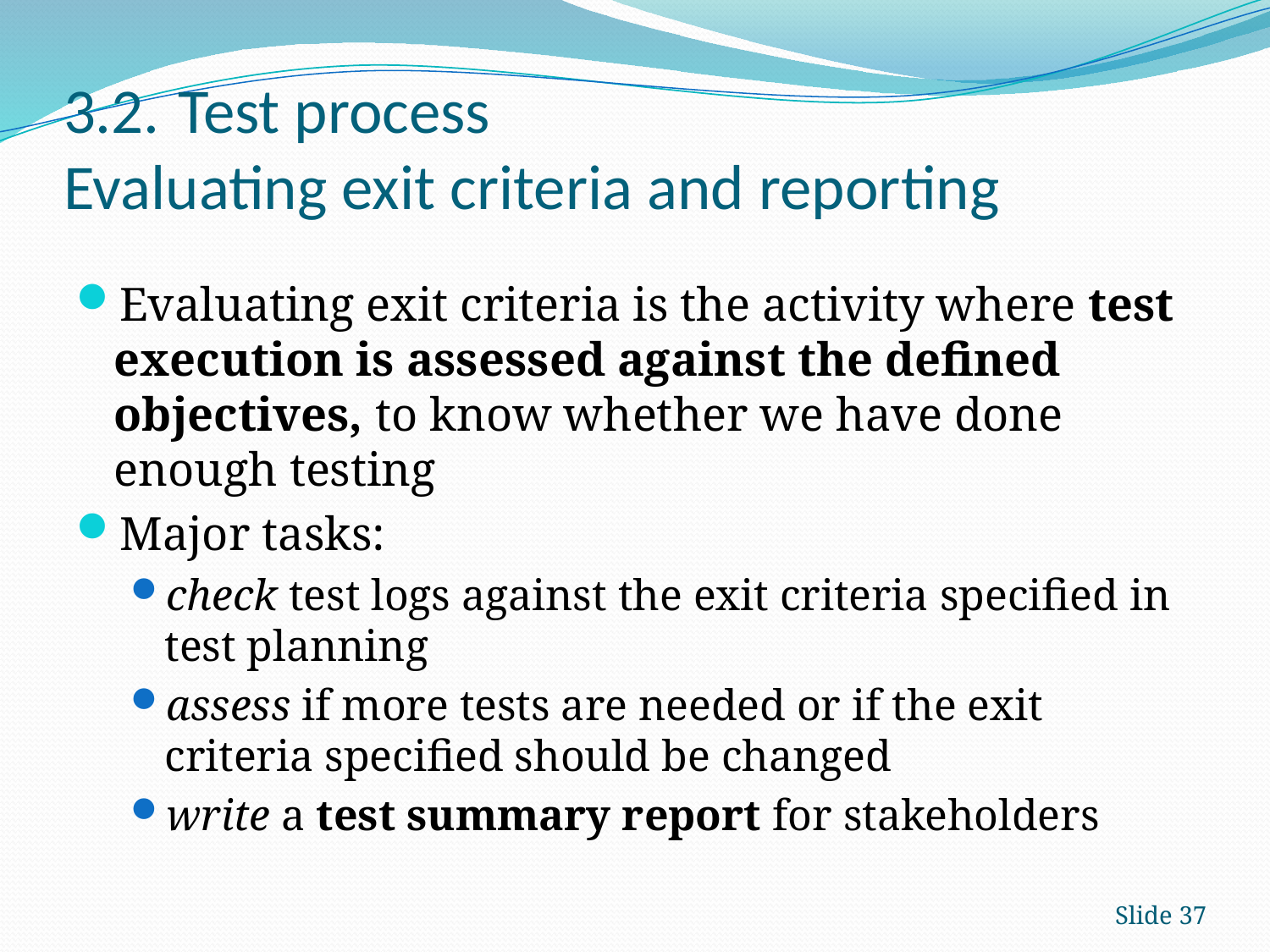

# 3.2.	Test process Evaluating exit criteria and reporting
Evaluating exit criteria is the activity where test execution is assessed against the defined objectives, to know whether we have done enough testing
Major tasks:
check test logs against the exit criteria specified in test planning
assess if more tests are needed or if the exit criteria specified should be changed
write a test summary report for stakeholders

Slide 37